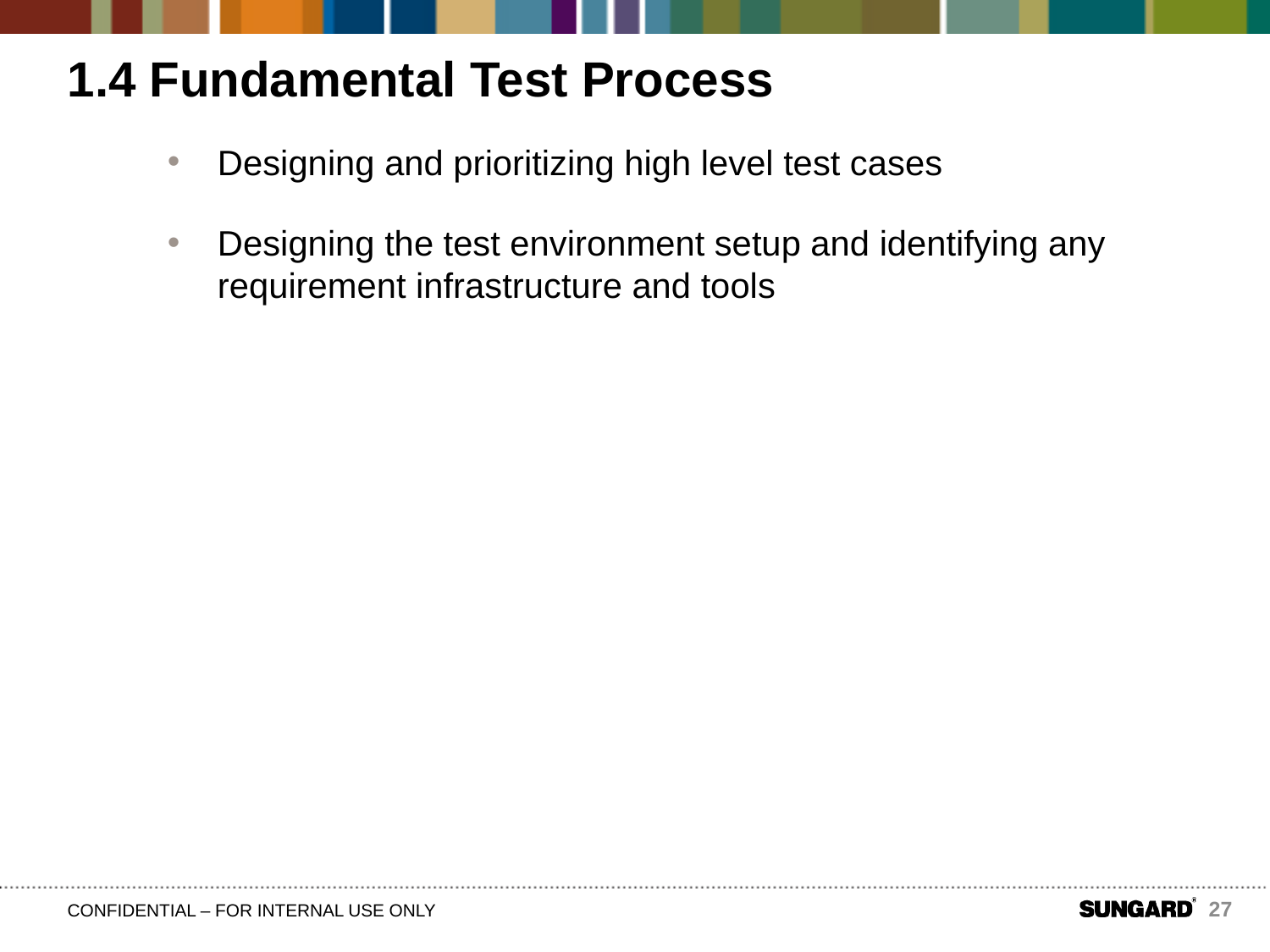

# 1.4 Fundamental Test Process
Designing and prioritizing high level test cases
Designing the test environment setup and identifying any requirement infrastructure and tools

27